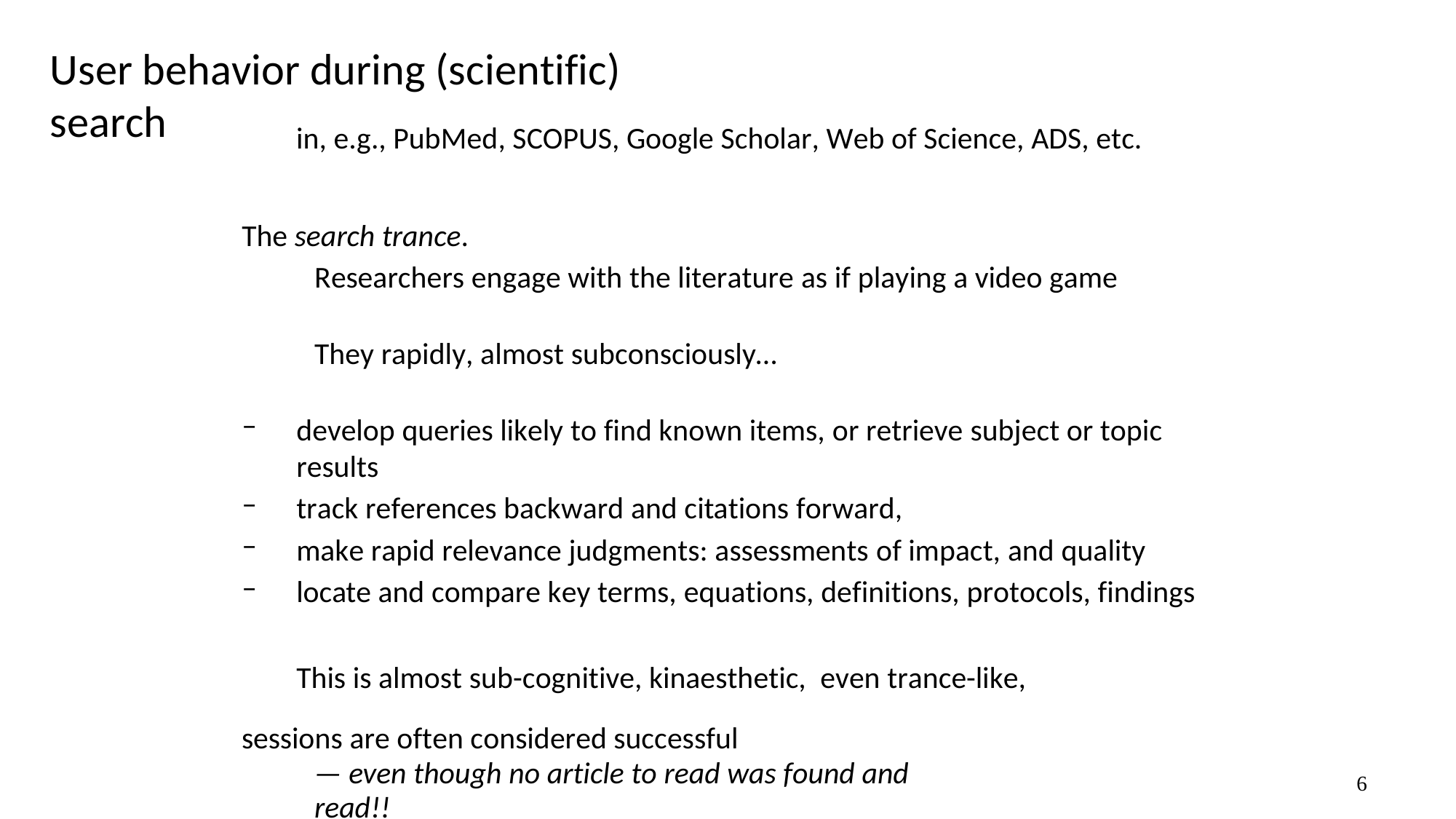

User behavior during (scientific) search
in, e.g., PubMed, SCOPUS, Google Scholar, Web of Science, ADS, etc.

The search trance.
Researchers engage with the literature as if playing a video game

They rapidly, almost subconsciously…

develop queries likely to find known items, or retrieve subject or topic results
track references backward and citations forward,
make rapid relevance judgments: assessments of impact, and quality
locate and compare key terms, equations, definitions, protocols, findings

This is almost sub-cognitive, kinaesthetic,  even trance-like,
sessions are often considered successful
— even though no article to read was found and read!!
6